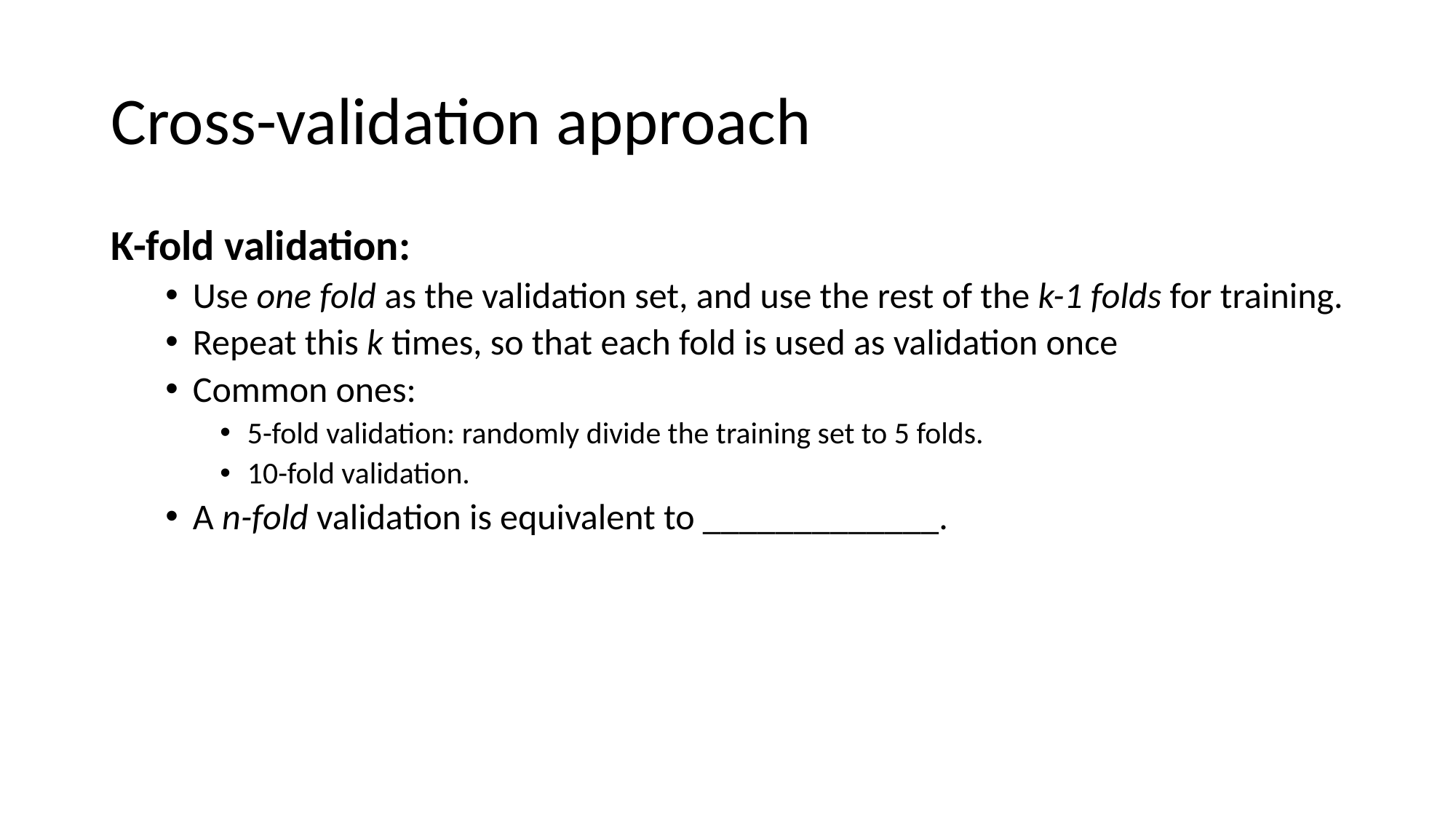

# Cross-validation approach
K-fold validation:
Use one fold as the validation set, and use the rest of the k-1 folds for training.
Repeat this k times, so that each fold is used as validation once
Common ones:
5-fold validation: randomly divide the training set to 5 folds.
10-fold validation.
A n-fold validation is equivalent to _____________.